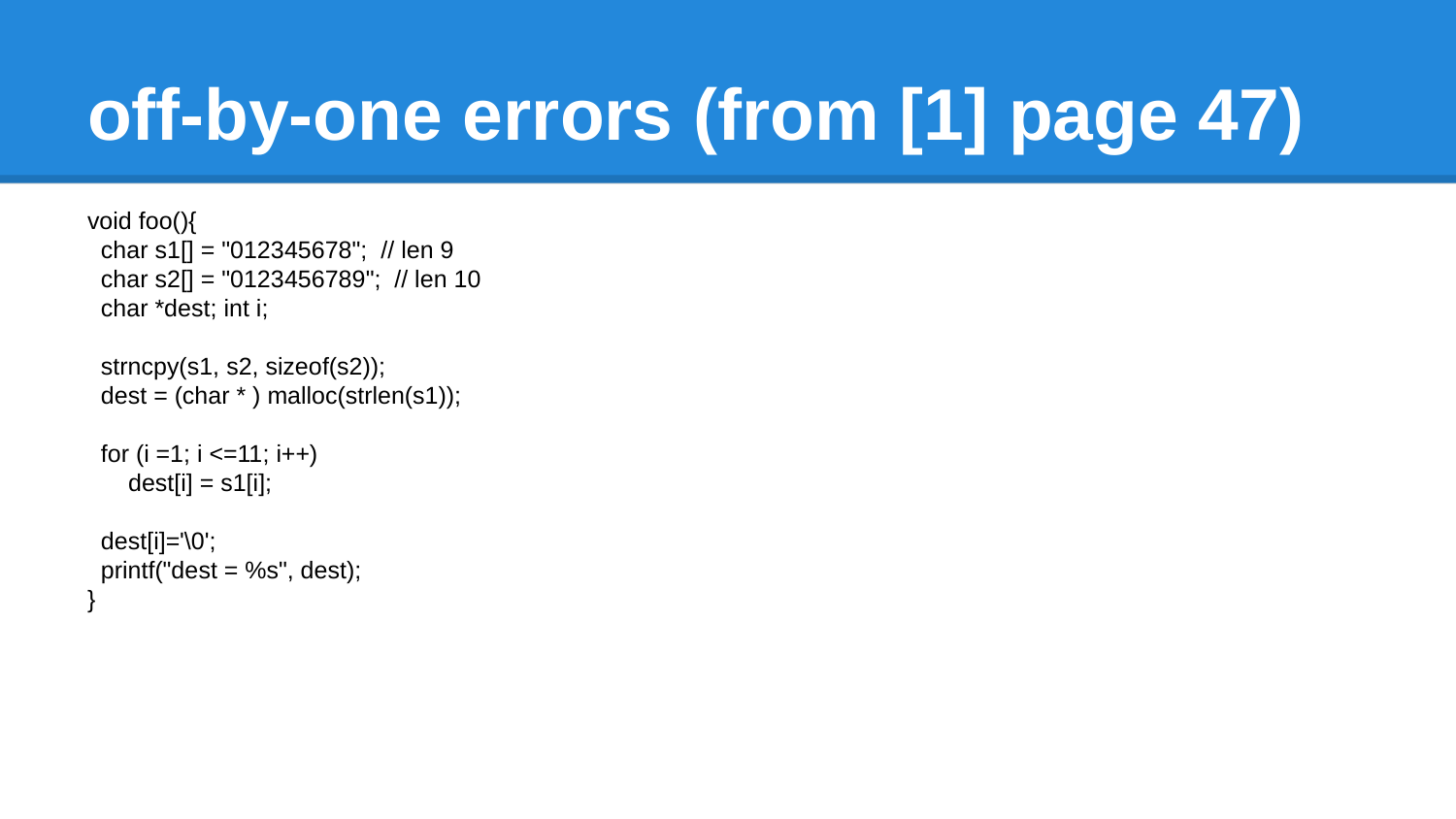

# off-by-one errors (from [1] page 47)
void foo(){
  char s1[] = "012345678";  // len 9
  char s2[] = "0123456789";  // len 10
  char *dest; int i;

  strncpy(s1, s2, sizeof(s2));
  dest = (char * ) malloc(strlen(s1));

  for (i =1; i <=11; i++)
      dest[i] = s1[i];

  dest[i]='\0';
  printf("dest = %s", dest);
}